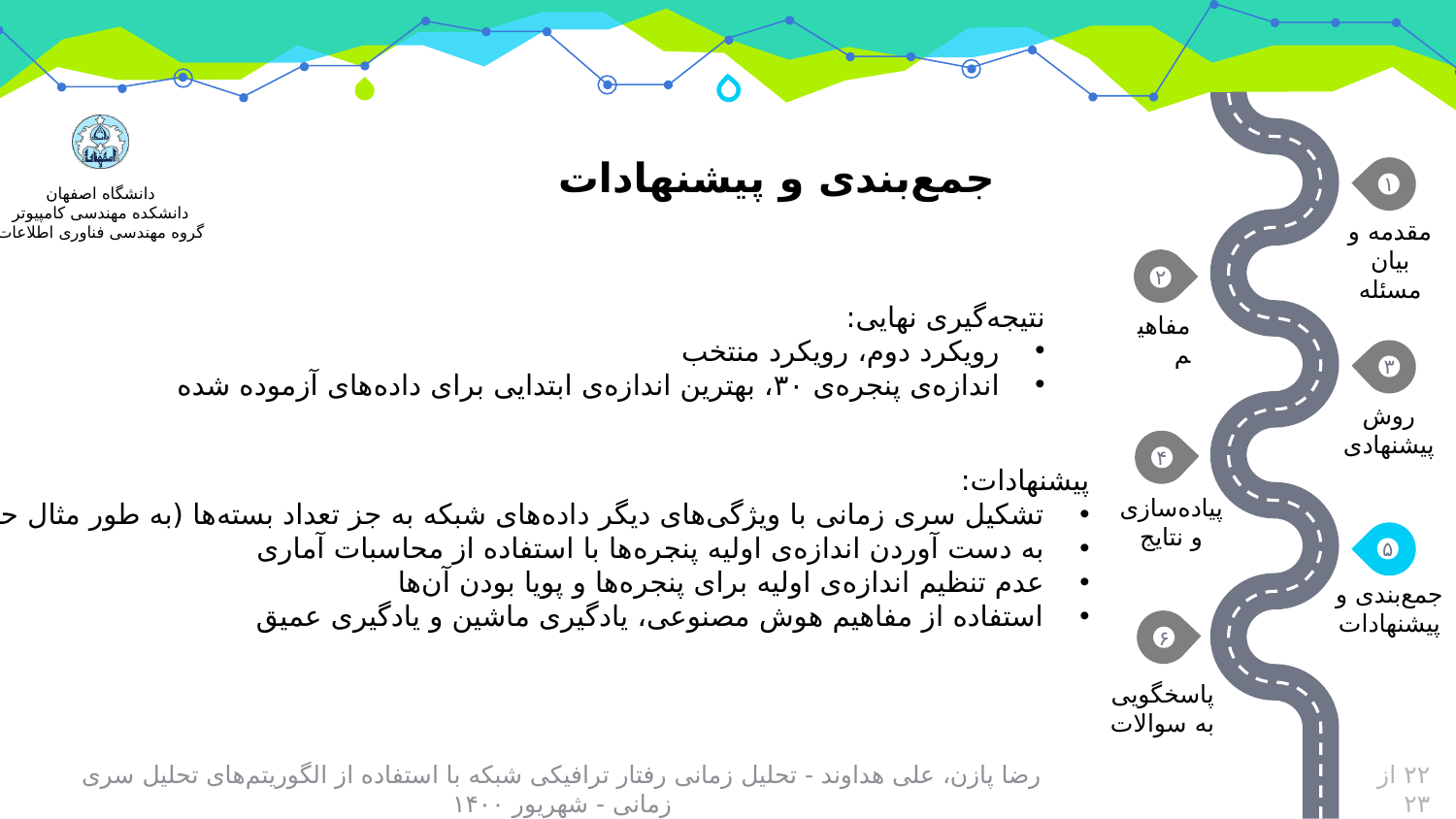

جمع‌بندی و پیشنهادات
نتیجه‌گیری نهایی:
رویکرد دوم، رویکرد منتخب
اندازه‌ی پنجره‌ی ۳۰، بهترین اندازه‌ی ابتدایی برای داده‌های آزموده شده
پیشنهادات:
تشکیل سری زمانی با ویژگی‌های دیگر داده‌های شبکه به جز تعداد بسته‌ها (به طور مثال حجم بسته‌ها)
به دست آوردن اندازه‌ی اولیه پنجره‌ها با استفاده از محاسبات آماری
عدم تنظیم اندازه‌ی اولیه برای پنجره‌ها و پویا بودن آن‌ها
استفاده از مفاهیم هوش مصنوعی، یادگیری ماشین و یادگیری عمیق

رضا پازن، علی هداوند - تحلیل زمانی رفتار ترافیکی شبکه با استفاده از الگوریتم‌های تحلیل سری زمانی - شهریور ۱۴۰۰
۲۲ از ۲۳